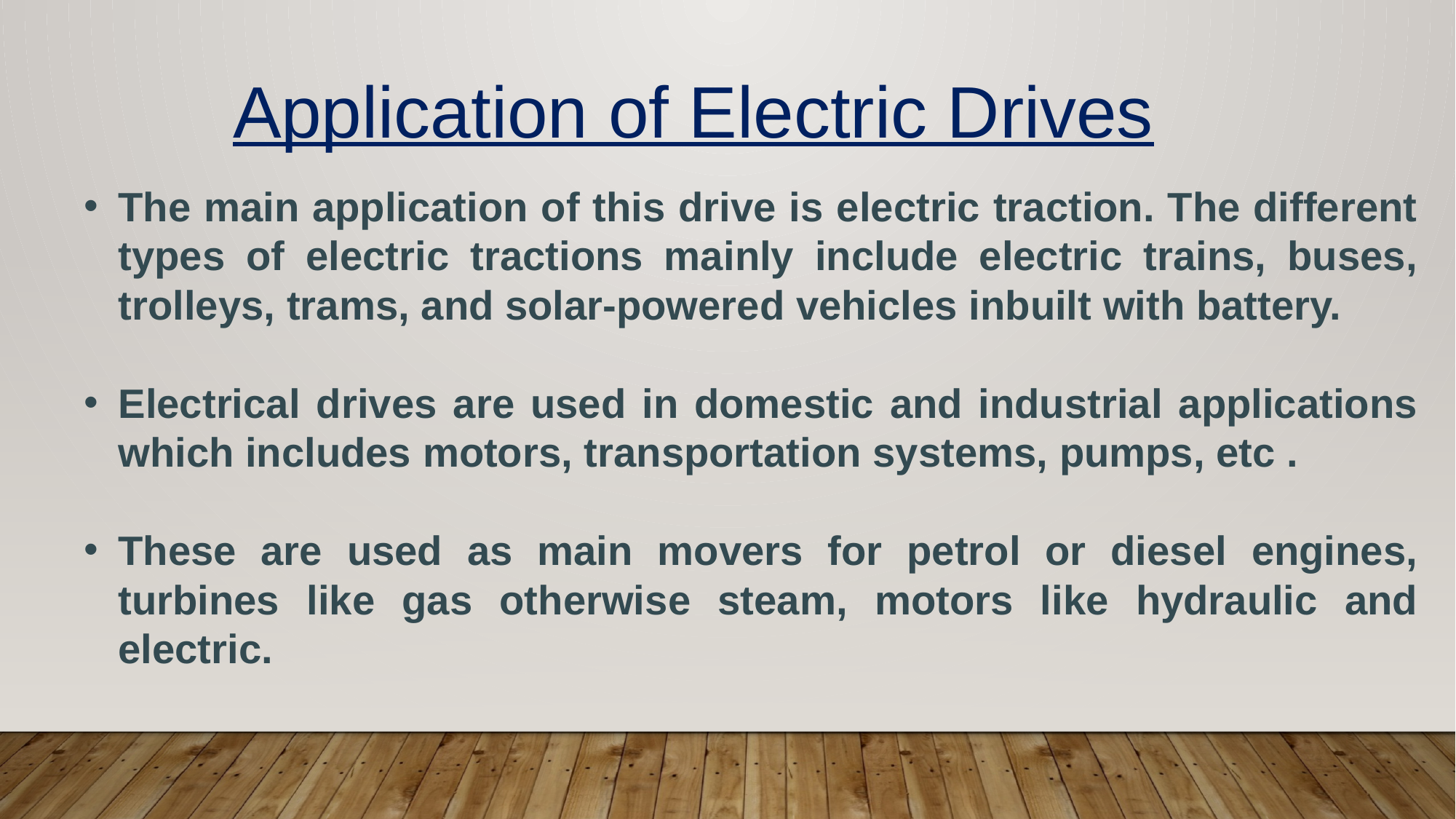

Application of Electric Drives
The main application of this drive is electric traction. The different types of electric tractions mainly include electric trains, buses, trolleys, trams, and solar-powered vehicles inbuilt with battery.

Electrical drives are used in domestic and industrial applications which includes motors, transportation systems, pumps, etc .

These are used as main movers for petrol or diesel engines, turbines like gas otherwise steam, motors like hydraulic and electric.